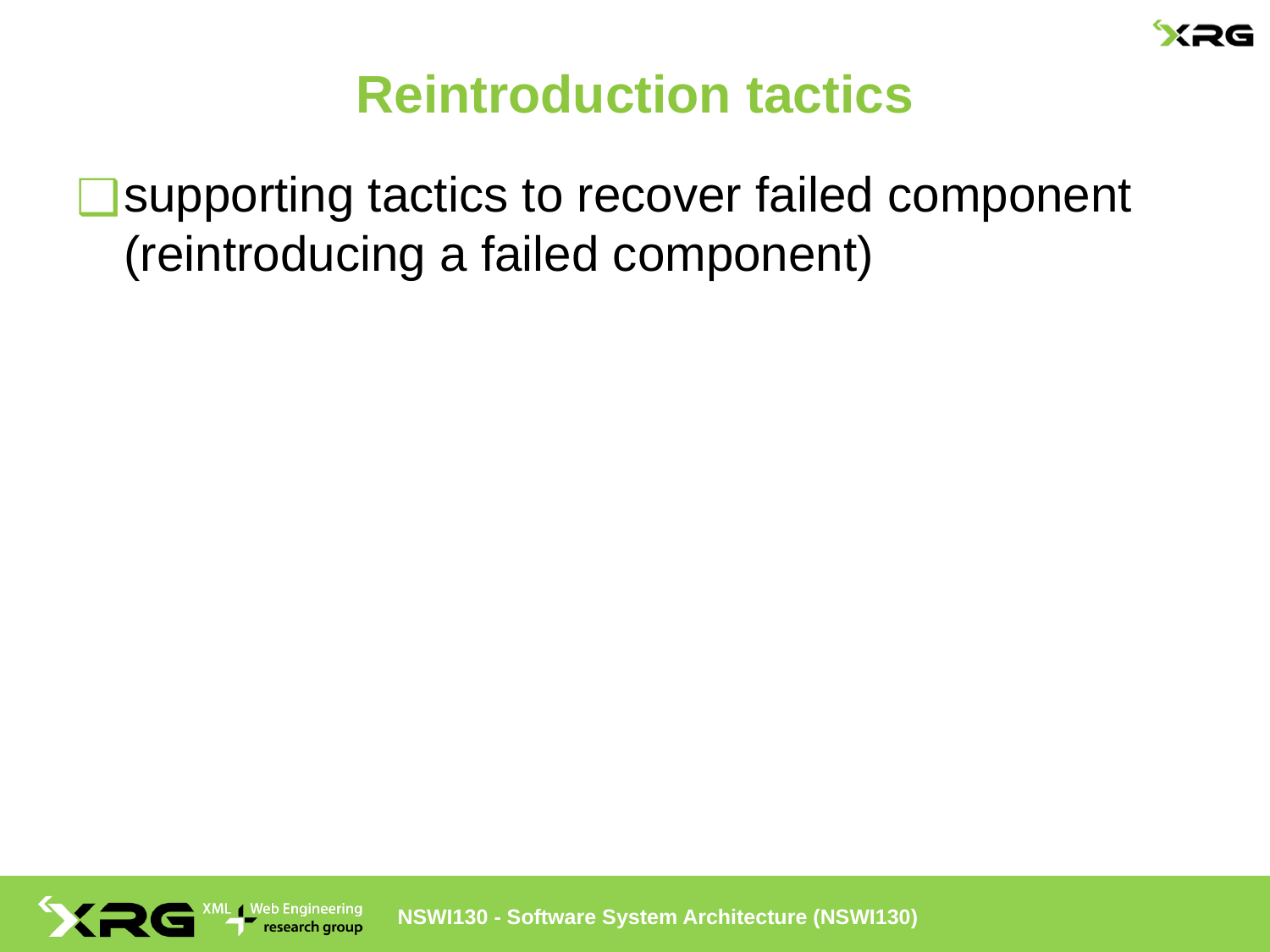

# Reintroduction tactics
supporting tactics to recover failed component (reintroducing a failed component)
NSWI130 - Software System Architecture (NSWI130)